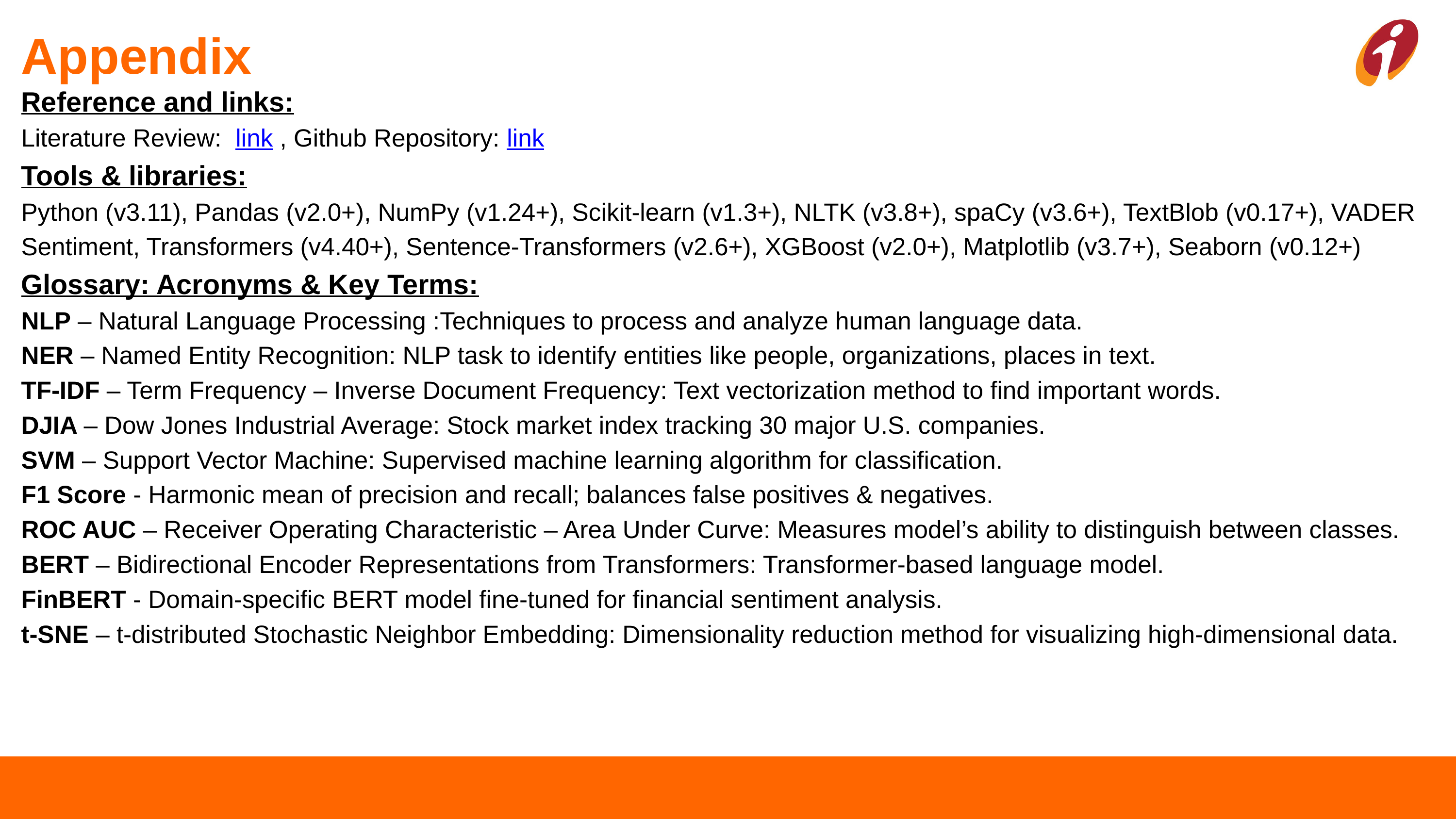

Appendix
Reference and links:
Literature Review:  link , Github Repository: link
Tools & libraries:
Python (v3.11), Pandas (v2.0+), NumPy (v1.24+), Scikit-learn (v1.3+), NLTK (v3.8+), spaCy (v3.6+), TextBlob (v0.17+), VADER Sentiment, Transformers (v4.40+), Sentence-Transformers (v2.6+), XGBoost (v2.0+), Matplotlib (v3.7+), Seaborn (v0.12+)
Glossary: Acronyms & Key Terms:
NLP – Natural Language Processing :Techniques to process and analyze human language data.
NER – Named Entity Recognition: NLP task to identify entities like people, organizations, places in text.
TF-IDF – Term Frequency – Inverse Document Frequency: Text vectorization method to find important words.
DJIA – Dow Jones Industrial Average: Stock market index tracking 30 major U.S. companies.
SVM – Support Vector Machine: Supervised machine learning algorithm for classification.
F1 Score - Harmonic mean of precision and recall; balances false positives & negatives.
ROC AUC – Receiver Operating Characteristic – Area Under Curve: Measures model’s ability to distinguish between classes.
BERT – Bidirectional Encoder Representations from Transformers: Transformer-based language model.
FinBERT - Domain-specific BERT model fine-tuned for financial sentiment analysis.
t-SNE – t-distributed Stochastic Neighbor Embedding: Dimensionality reduction method for visualizing high-dimensional data.